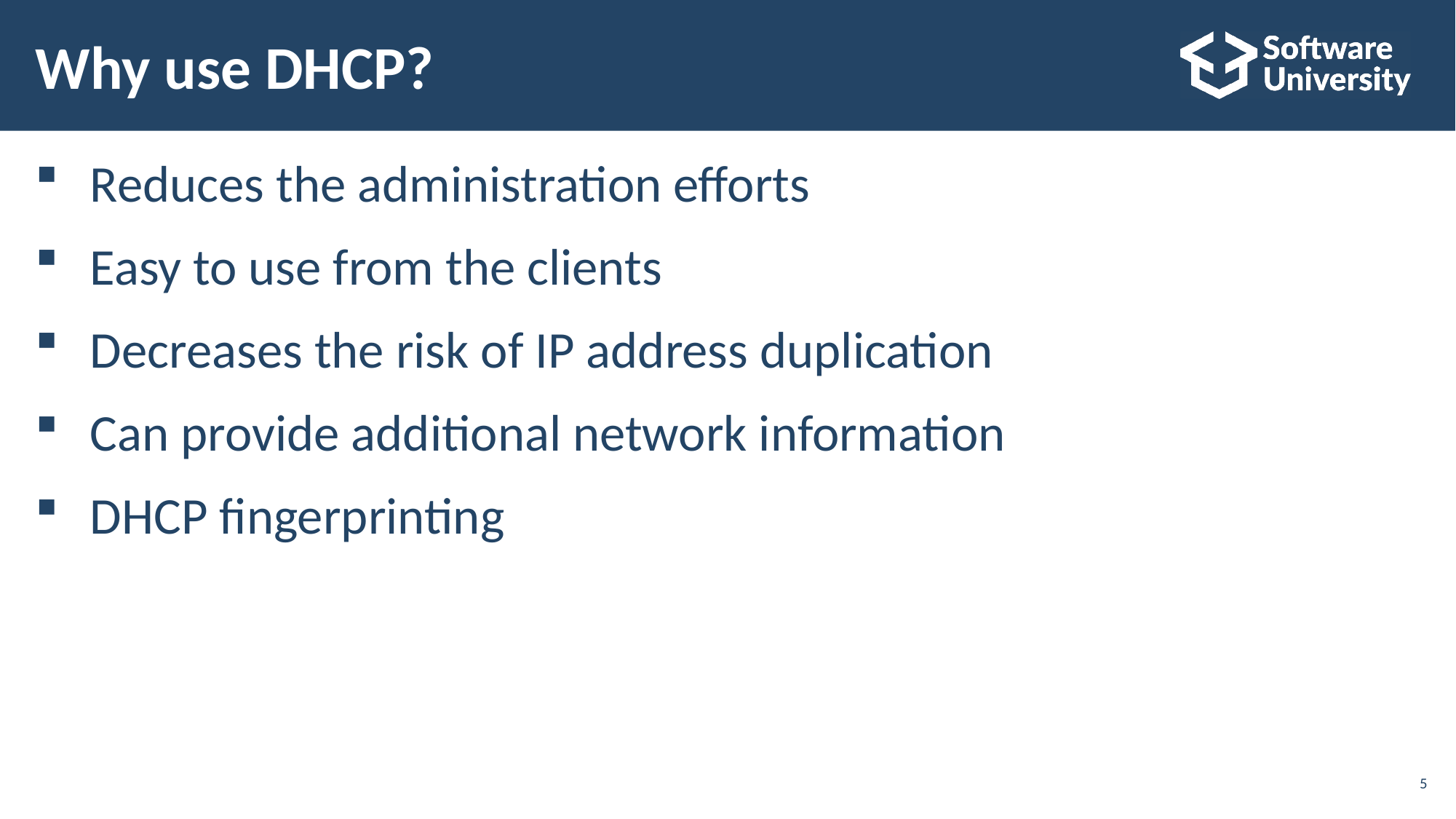

# Why use DHCP?
Reduces the administration efforts
Easy to use from the clients
Decreases the risk of IP address duplication
Can provide additional network information
DHCP fingerprinting
5